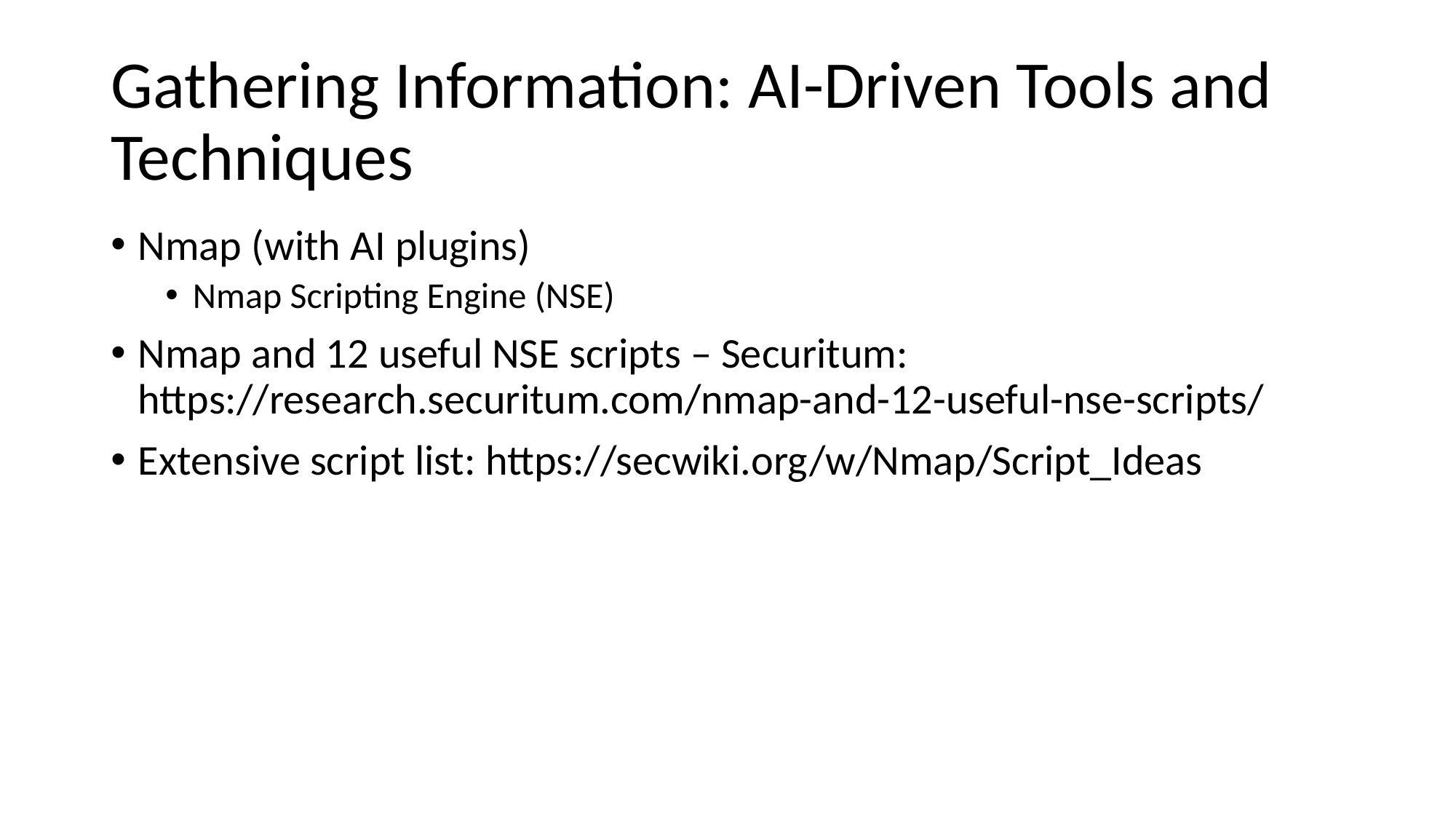

# Gathering Information: AI-Driven Tools and Techniques
Nmap (with AI plugins)
Nmap Scripting Engine (NSE)
Nmap and 12 useful NSE scripts – Securitum: https://research.securitum.com/nmap-and-12-useful-nse-scripts/
Extensive script list: https://secwiki.org/w/Nmap/Script_Ideas